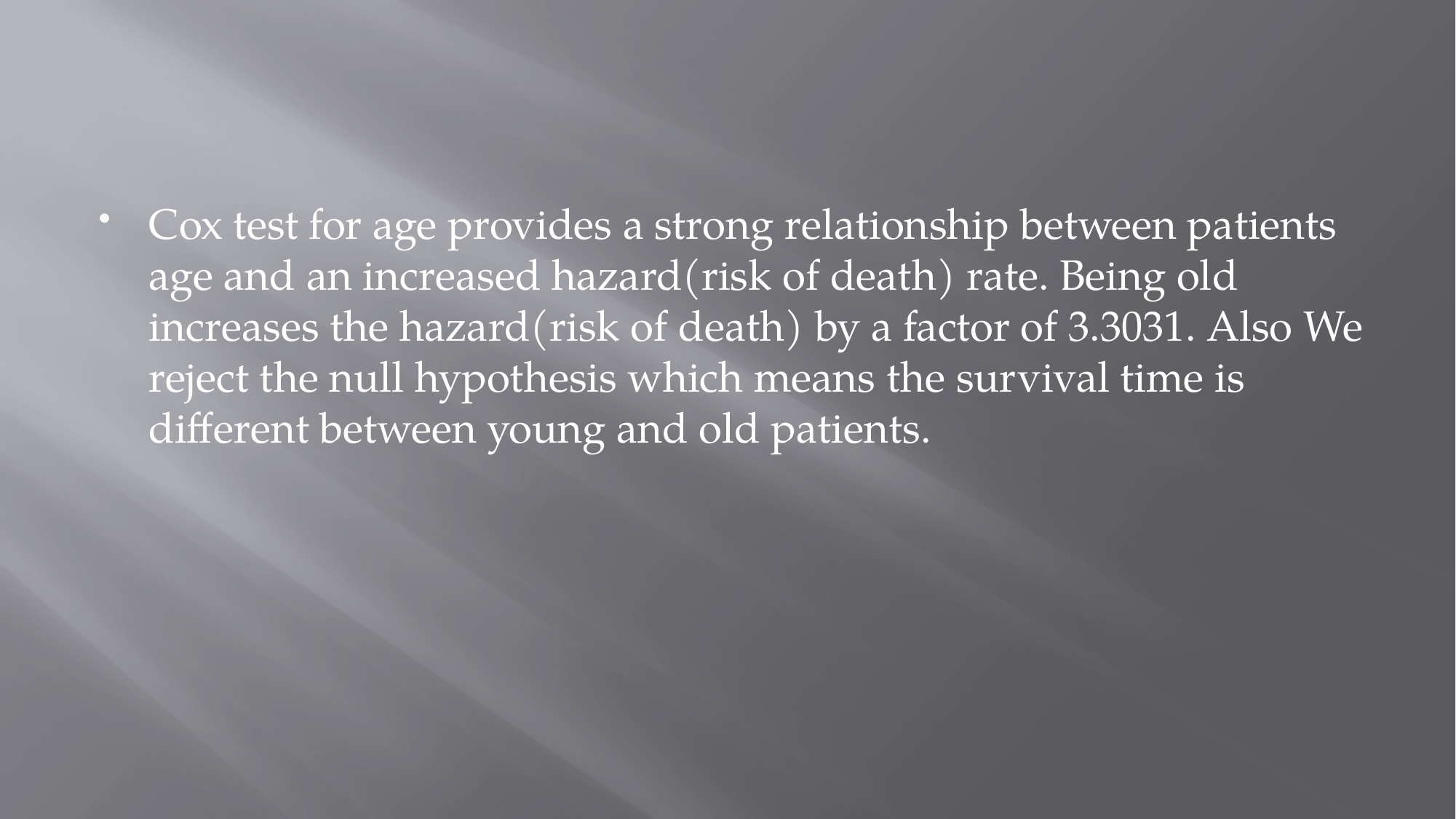

Cox test for age provides a strong relationship between patients age and an increased hazard(risk of death) rate. Being old increases the hazard(risk of death) by a factor of 3.3031. Also We reject the null hypothesis which means the survival time is different between young and old patients.